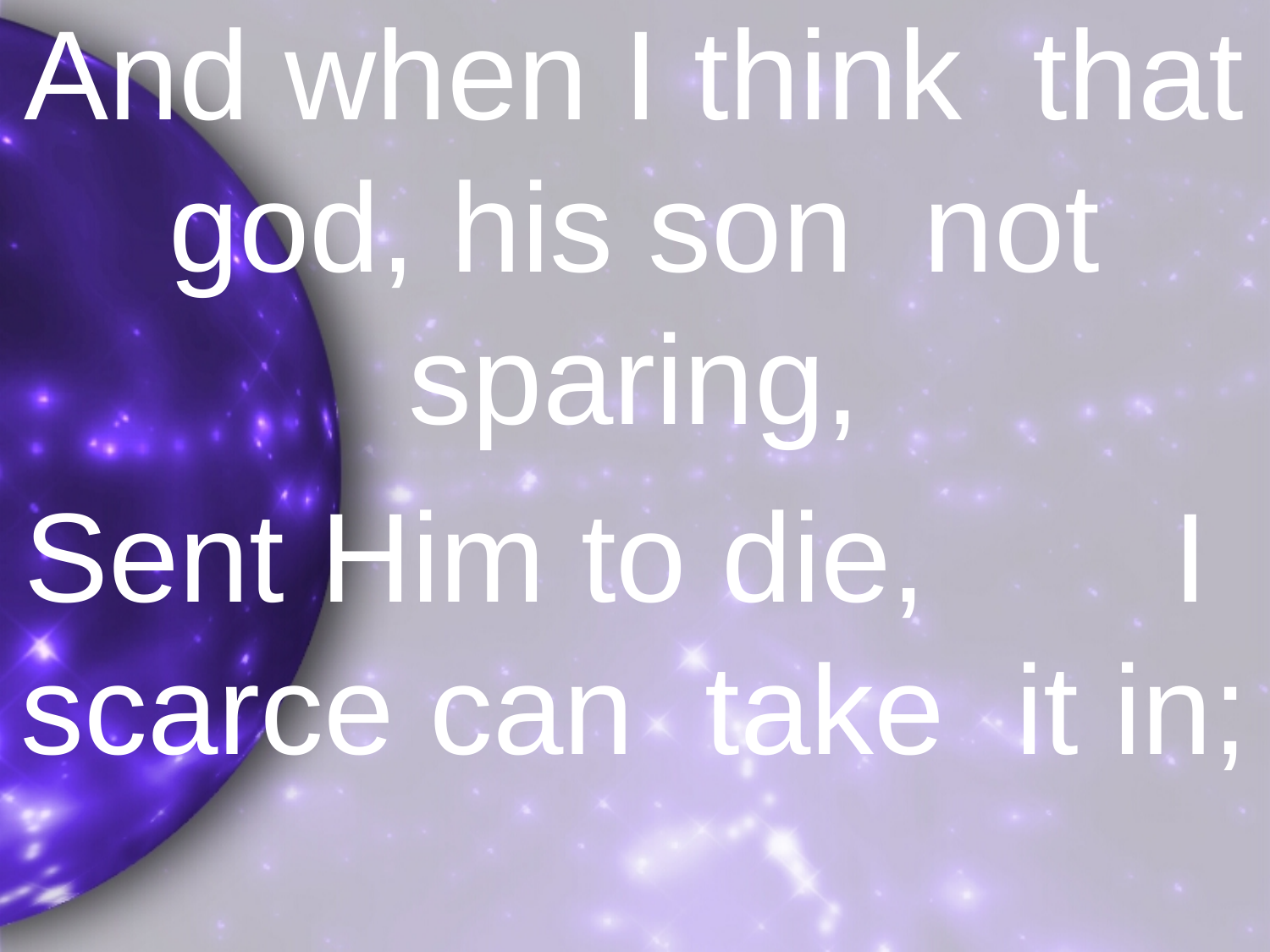

And when I think  that god, his son  not sparing,
Sent Him to die,       I  scarce can  take  it in;